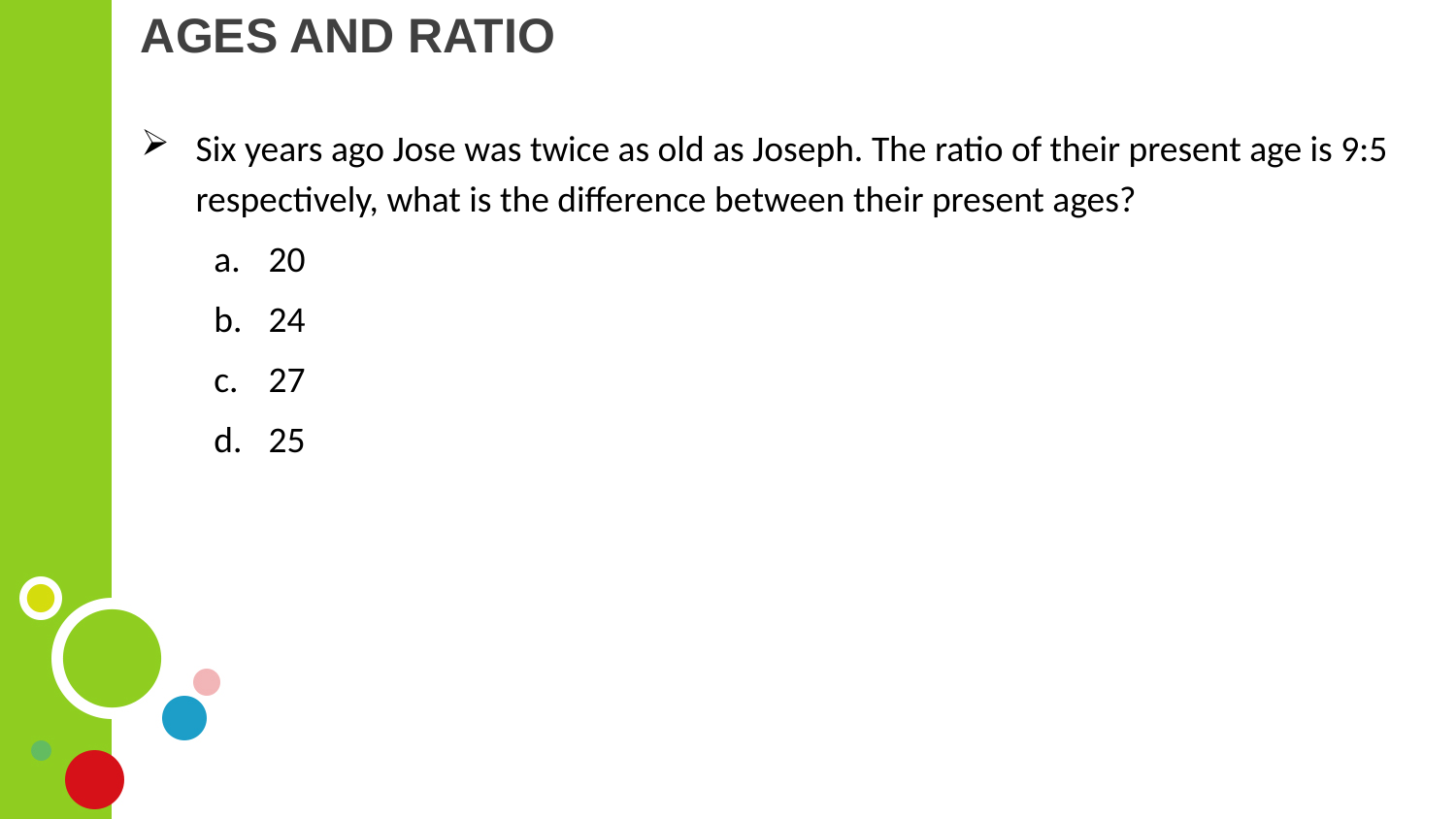

# AGES AND RATIO
Six years ago Jose was twice as old as Joseph. The ratio of their present age is 9:5 respectively, what is the difference between their present ages?
20
24
27
25